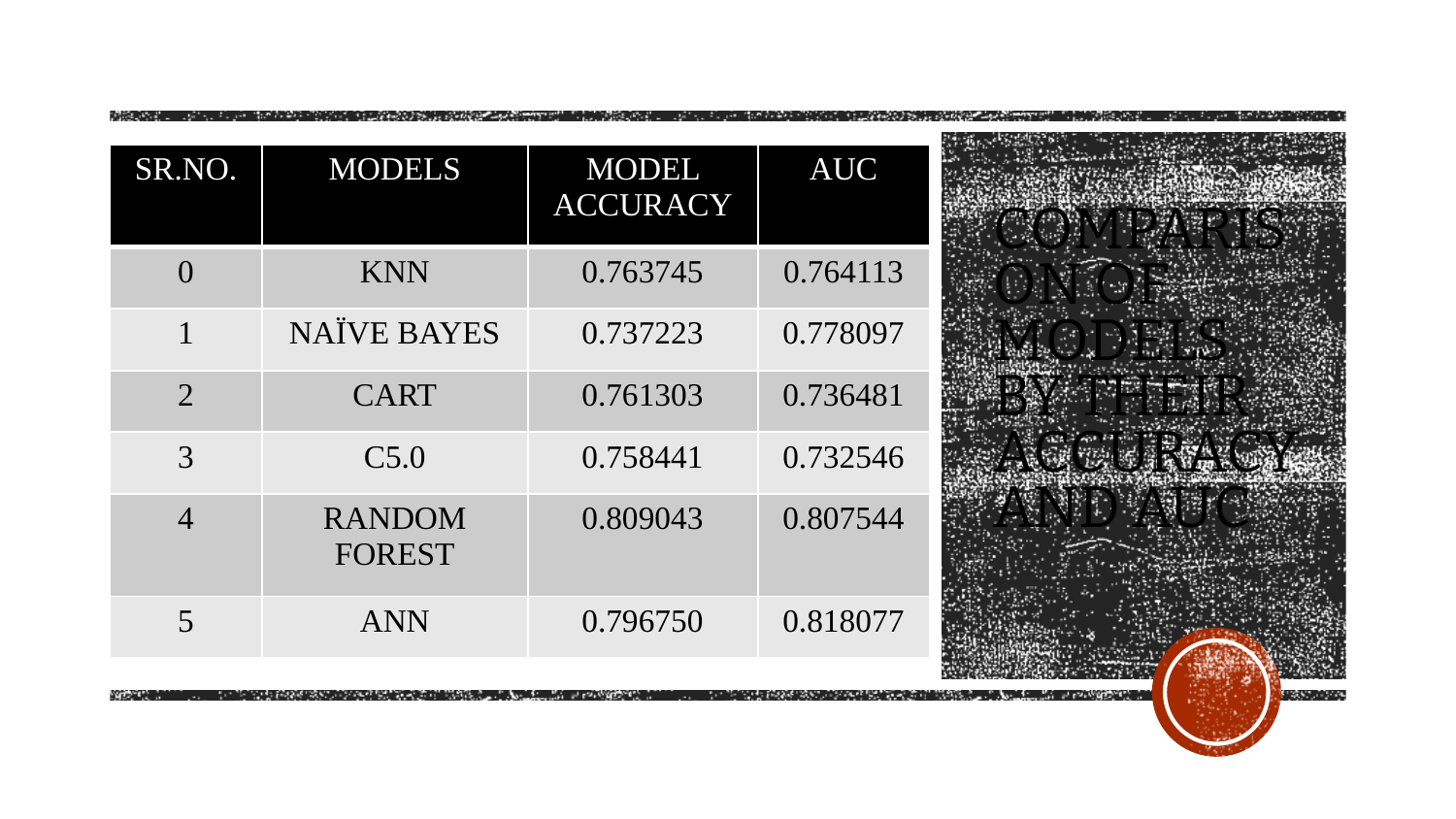

| SR.NO. | MODELS | MODEL ACCURACY | AUC |
| --- | --- | --- | --- |
| 0 | KNN | 0.763745 | 0.764113 |
| 1 | NAÏVE BAYES | 0.737223 | 0.778097 |
| 2 | CART | 0.761303 | 0.736481 |
| 3 | C5.0 | 0.758441 | 0.732546 |
| 4 | RANDOM FOREST | 0.809043 | 0.807544 |
| 5 | ANN | 0.796750 | 0.818077 |

# Comparison of models by their accuracy and AUC